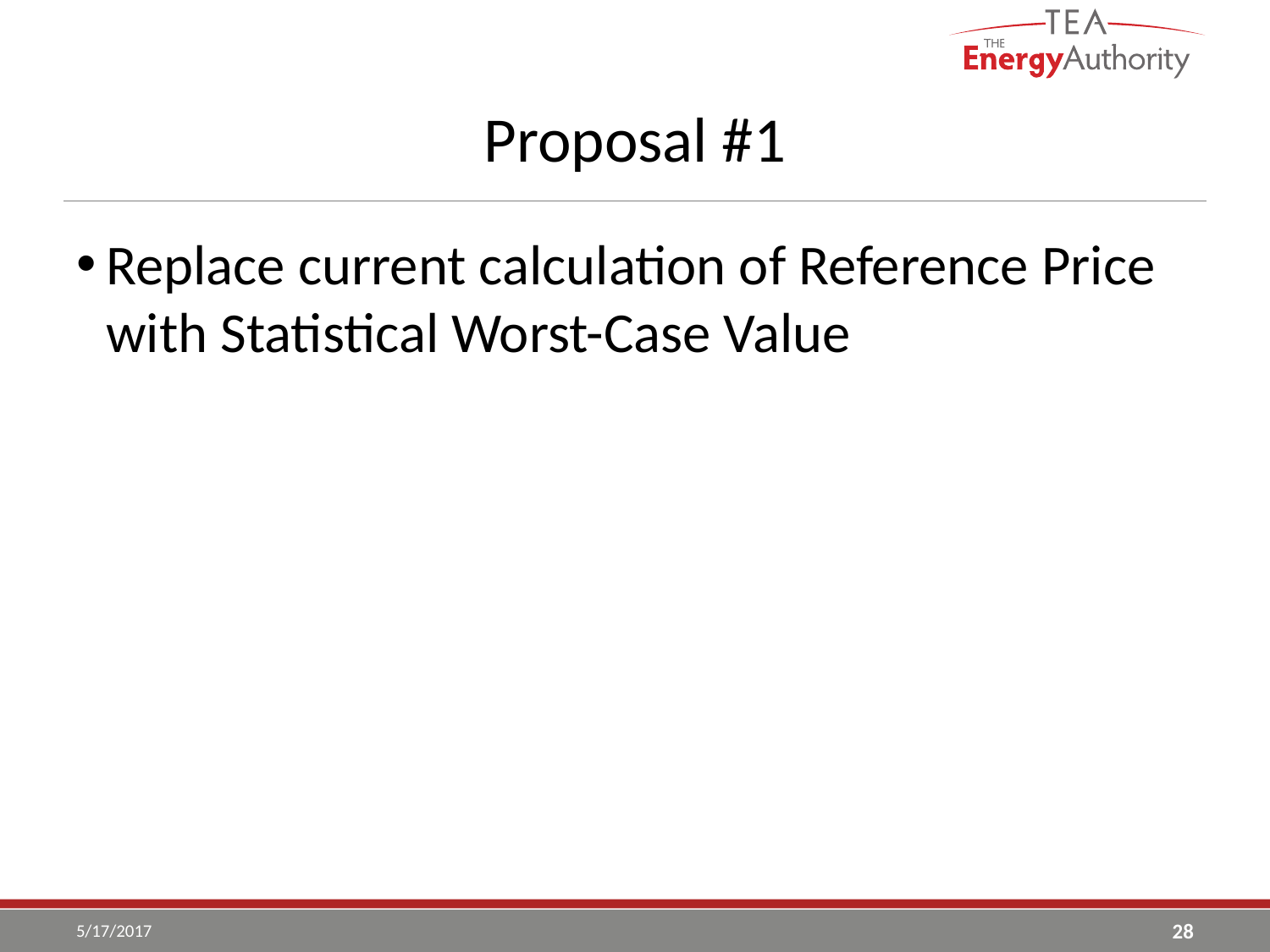

# Proposal #1
Replace current calculation of Reference Price with Statistical Worst-Case Value

5/17/2017
28